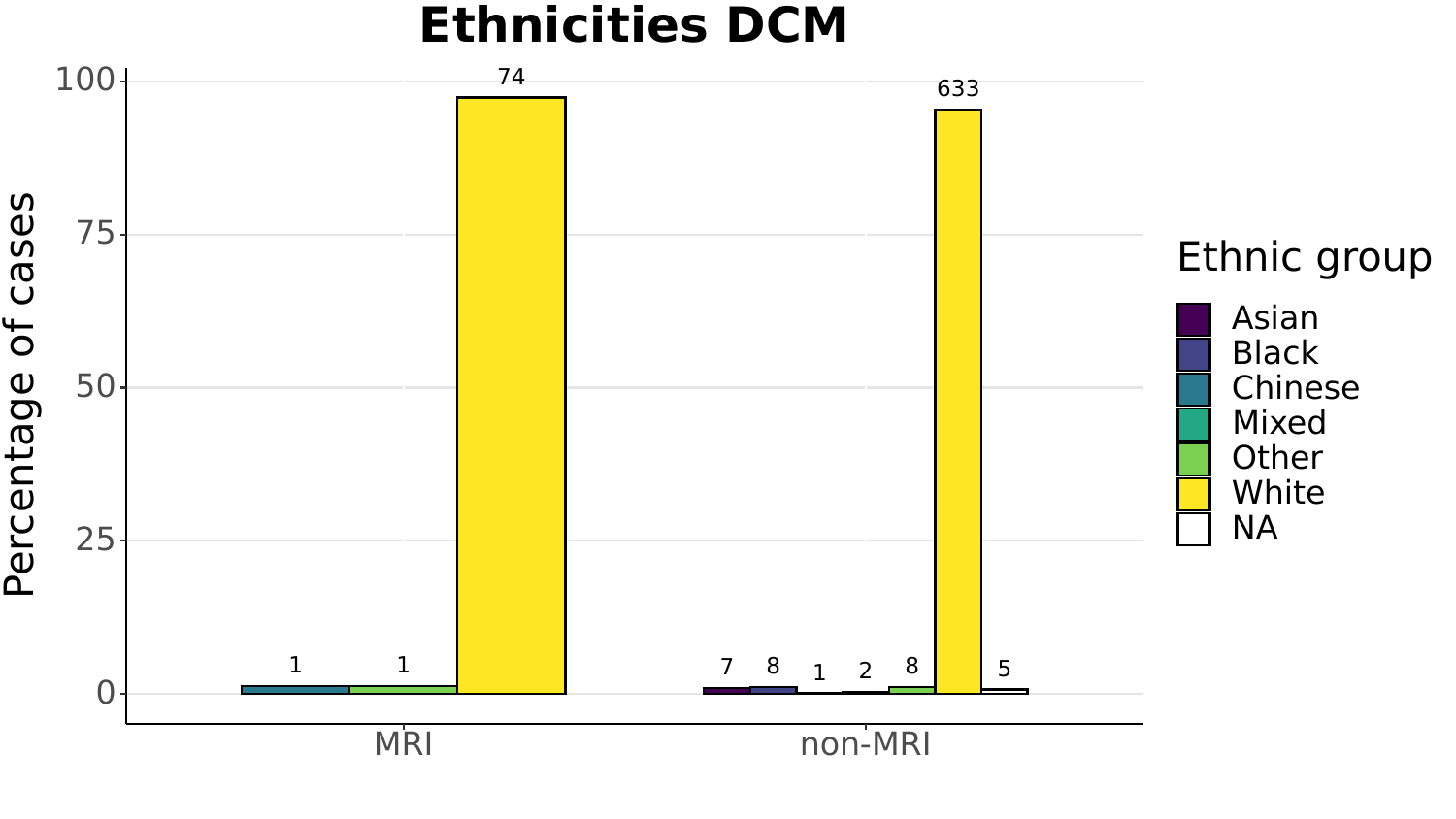

Ethnicities DCM

100
74

633

75

Ethnic group

Asian

Black

50
Percentage of cases
Chinese

Mixed

Other

White

NA
25

1
1
8
8
7
5
2
1
0

non-MRI
MRI